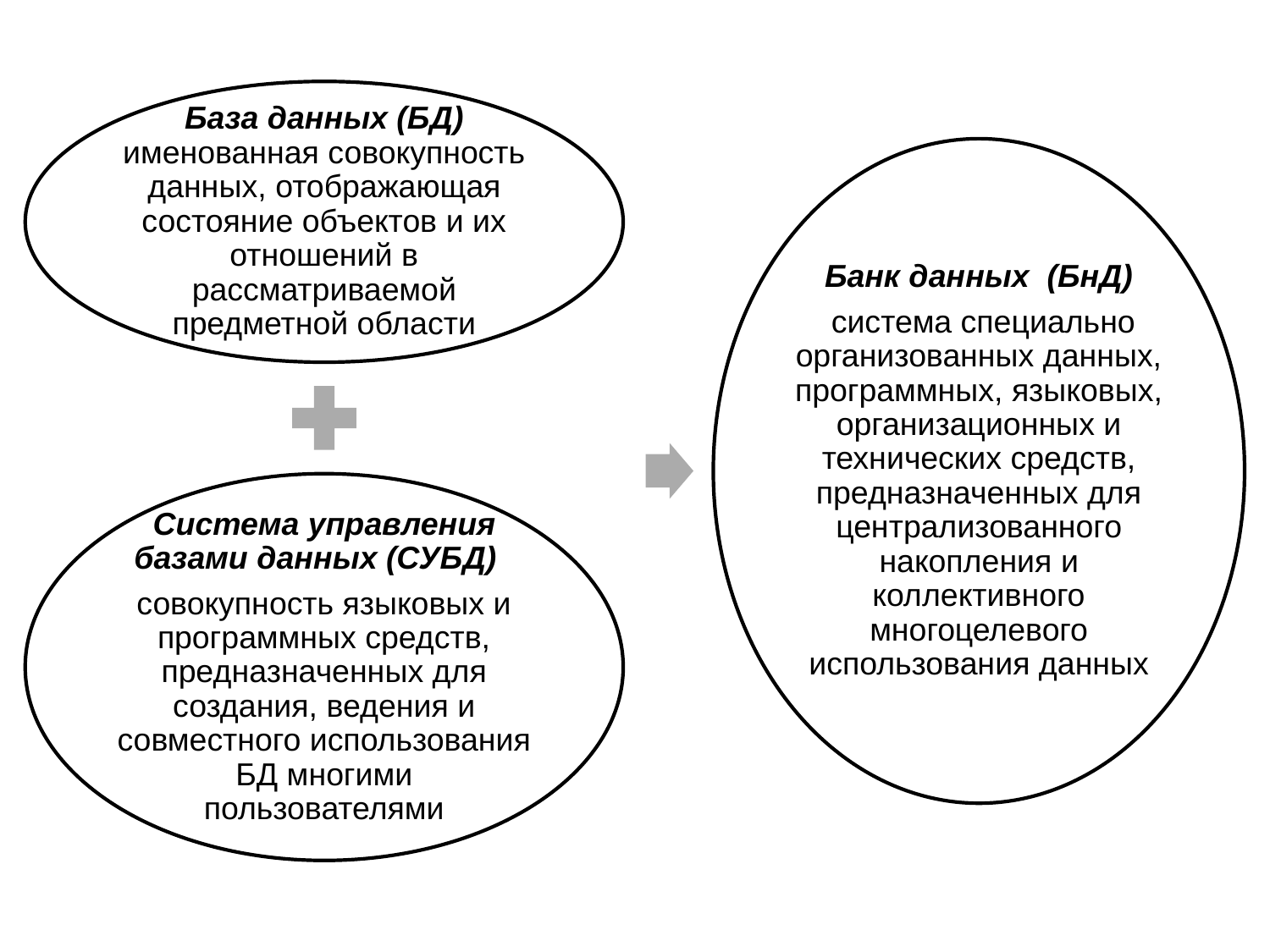

База данных (БД) именованная совокупность данных, отображающая состояние объектов и их отношений в рассматриваемой предметной области
Банк данных  (БнД)
 система специально организованных данных, программных, языковых, организационных и технических средств, предназначенных для централизованного накопления и коллективного многоцелевого использования данных

Система управления базами данных (СУБД)
совокупность языковых и программных средств, предназначенных для создания, ведения и совместного использования БД многими пользователями